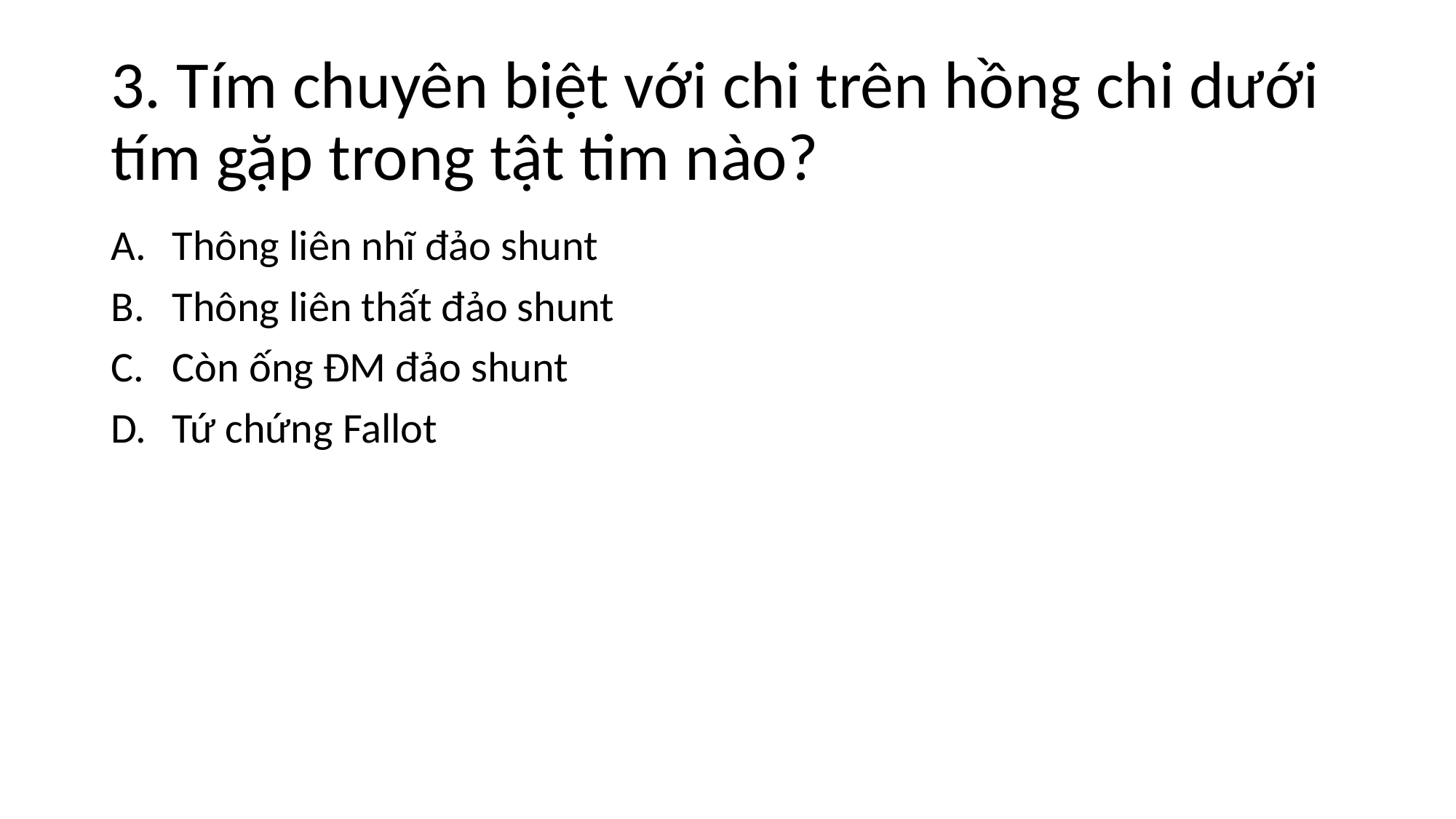

# 3. Tím chuyên biệt với chi trên hồng chi dưới tím gặp trong tật tim nào?
Thông liên nhĩ đảo shunt
Thông liên thất đảo shunt
Còn ống ĐM đảo shunt
Tứ chứng Fallot